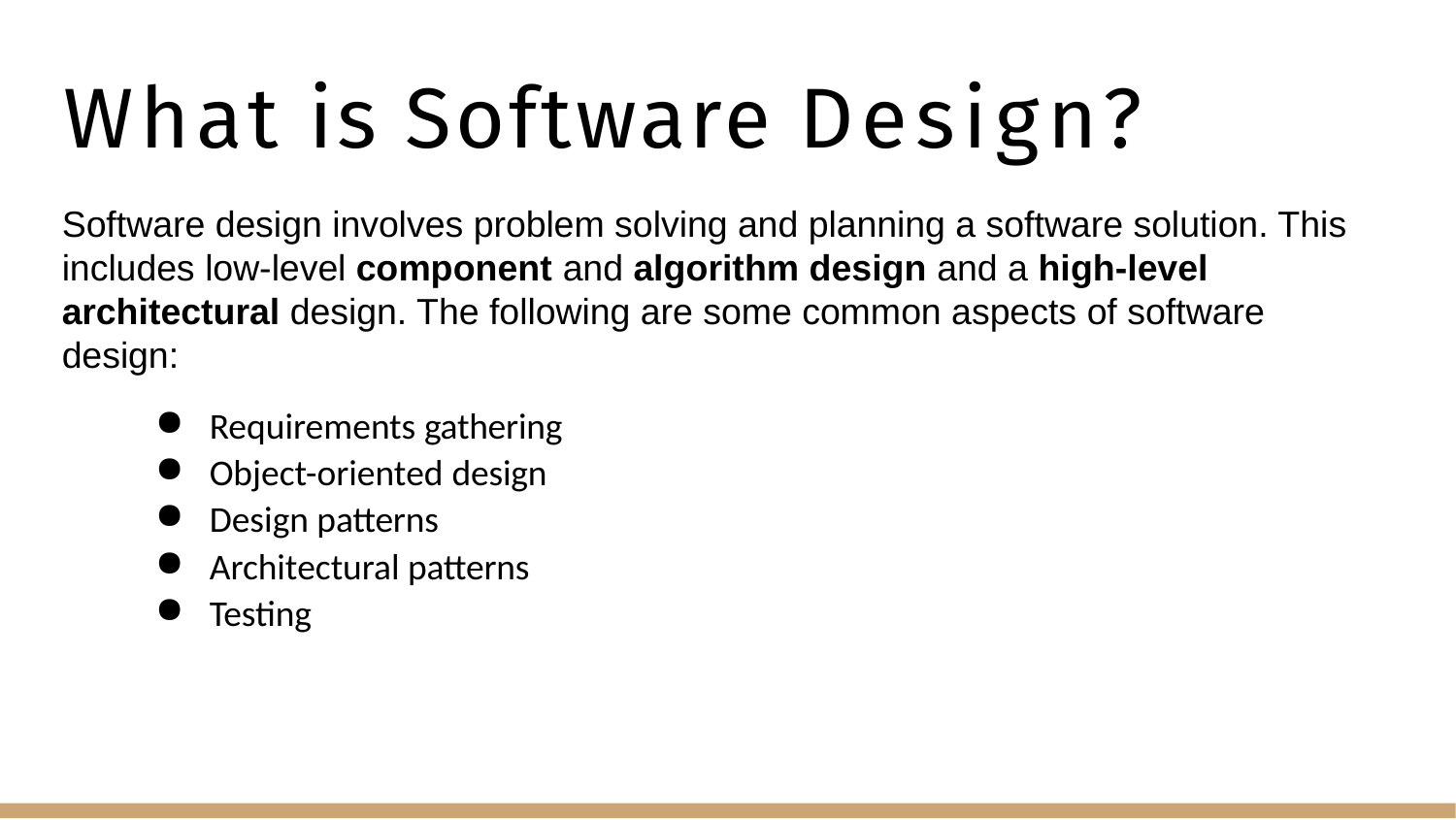

# What is Software Design?
Software design involves problem solving and planning a software solution. This
includes low-level component and algorithm design and a high-level
architectural design. The following are some common aspects of software design:
Requirements gathering
Object-oriented design
Design patterns
Architectural patterns
Testing